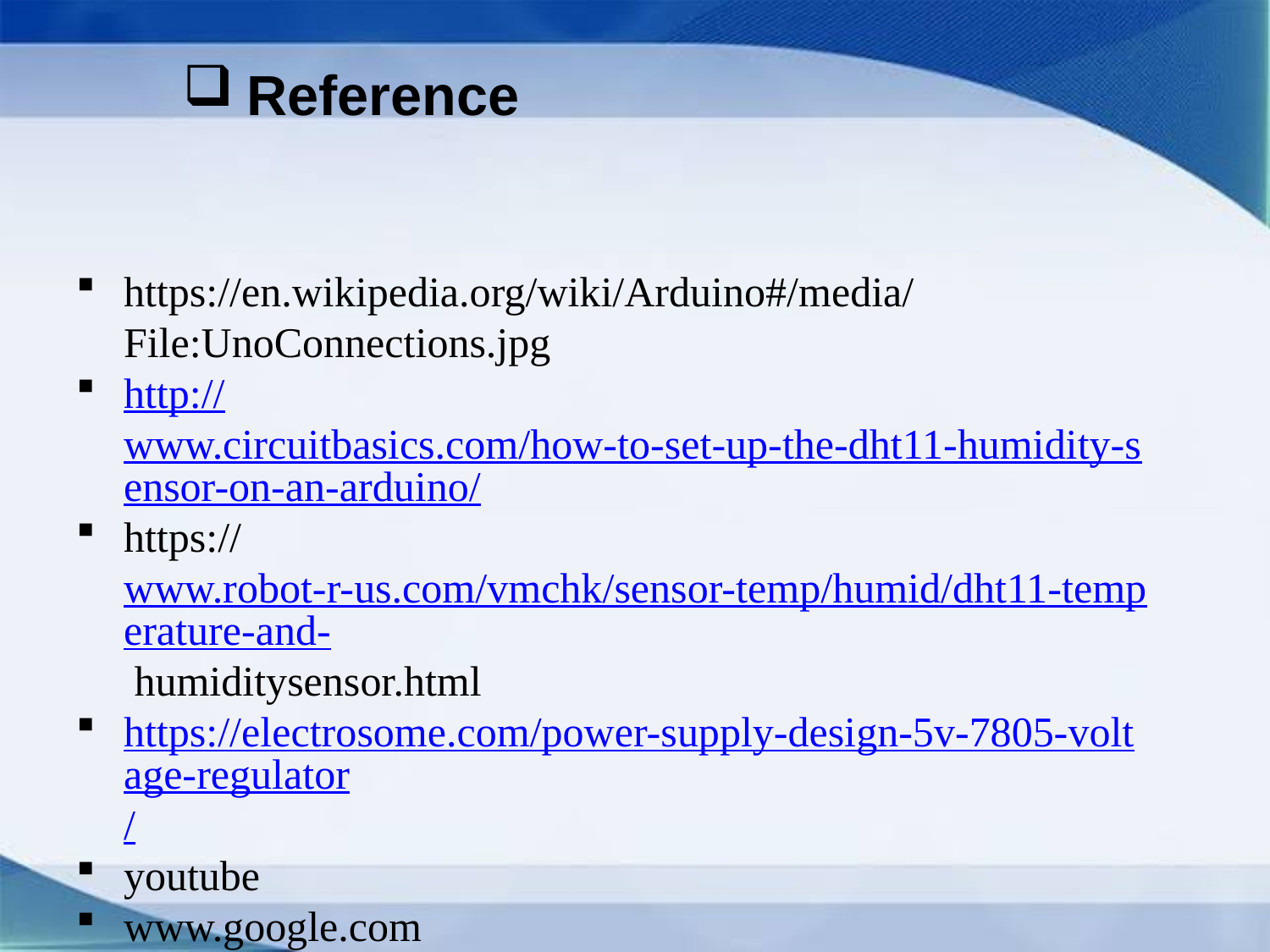

Reference

https://en.wikipedia.org/wiki/Arduino#/media/File:UnoConnections.jpg
http://www.circuitbasics.com/how-to-set-up-the-dht11-humidity-sensor-on-an-arduino/
https://www.robot-r-us.com/vmchk/sensor-temp/humid/dht11-temperature-and- humiditysensor.html
https://electrosome.com/power-supply-design-5v-7805-voltage-regulator/
youtube
www.google.com